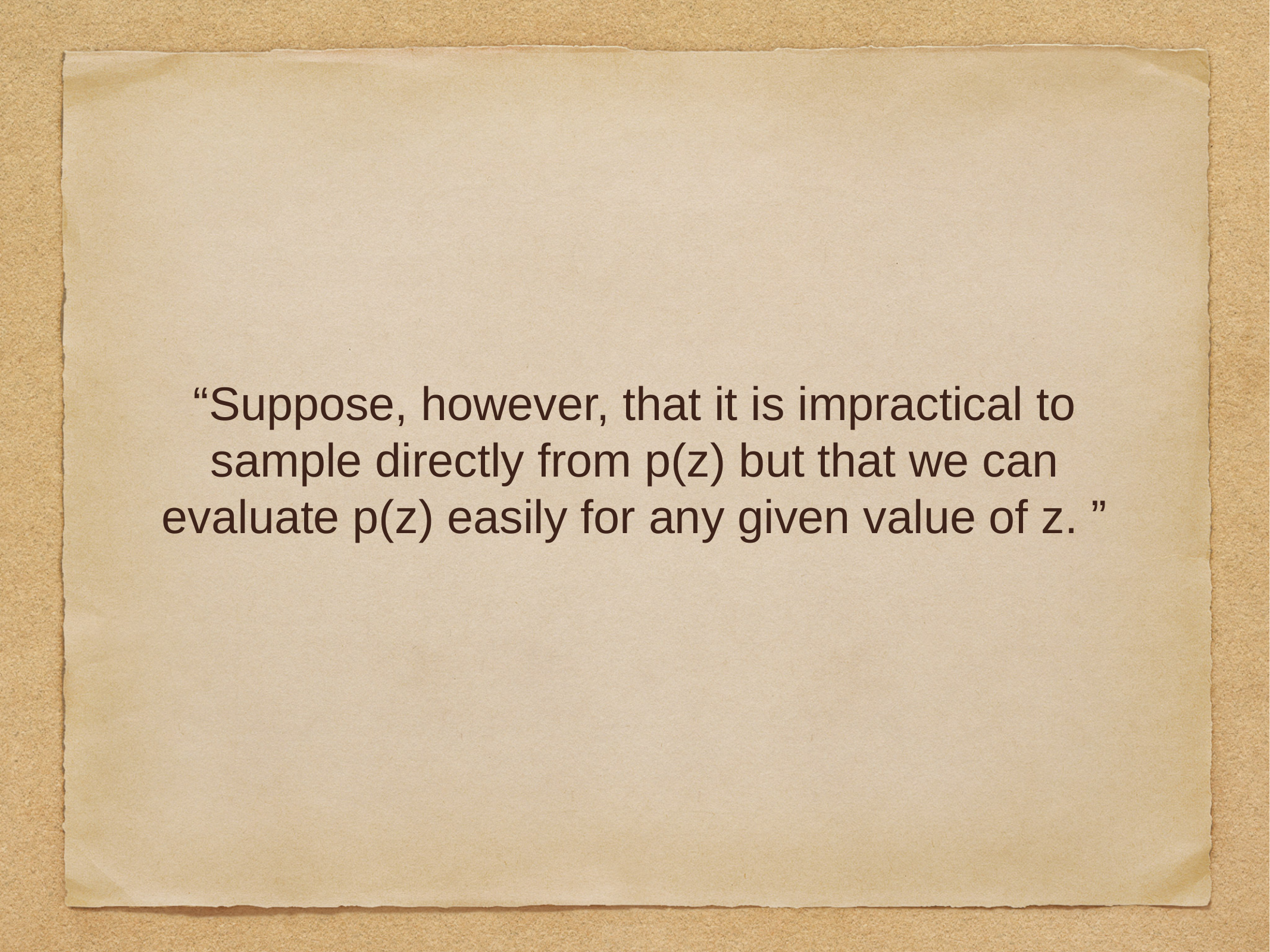

“Suppose, however, that it is impractical to sample directly from p(z) but that we can evaluate p(z) easily for any given value of z. ”